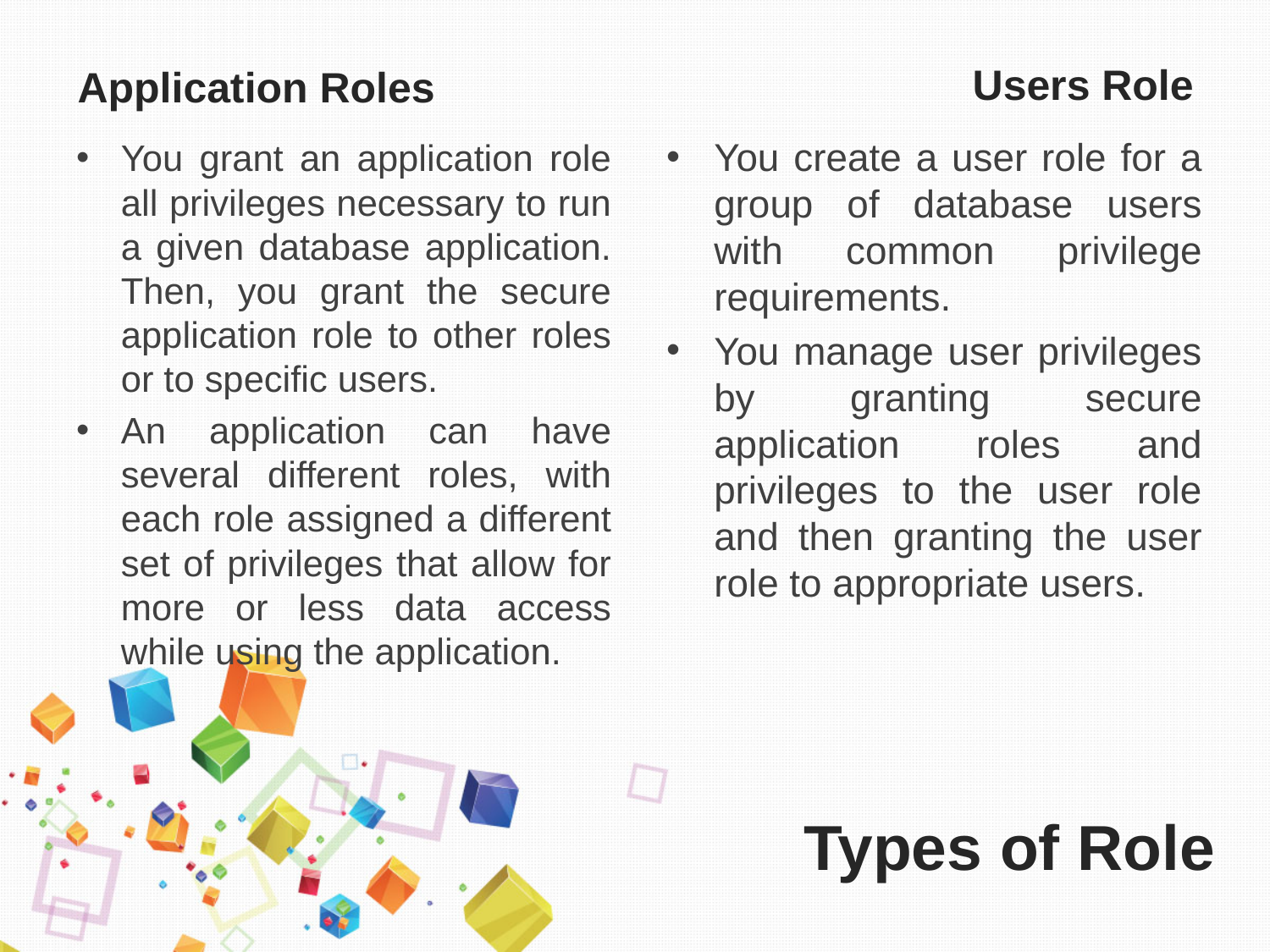

Users Role
Application Roles
You create a user role for a group of database users with common privilege requirements.
You manage user privileges by granting secure application roles and privileges to the user role and then granting the user role to appropriate users.
You grant an application role all privileges necessary to run a given database application. Then, you grant the secure application role to other roles or to specific users.
An application can have several different roles, with each role assigned a different set of privileges that allow for more or less data access while using the application.
# Types of Role